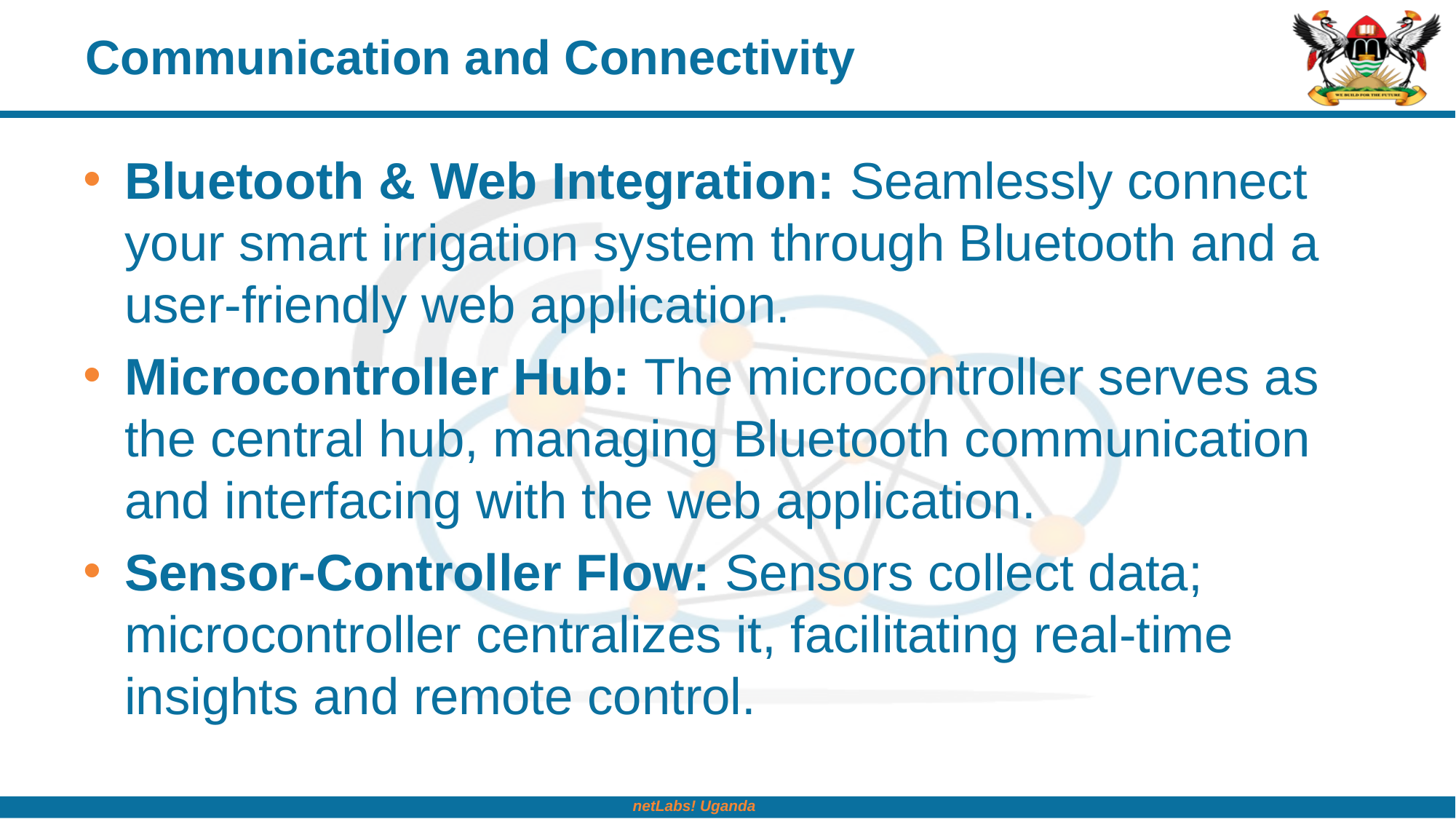

# Communication and Connectivity
Bluetooth & Web Integration: Seamlessly connect your smart irrigation system through Bluetooth and a user-friendly web application.
Microcontroller Hub: The microcontroller serves as the central hub, managing Bluetooth communication and interfacing with the web application.
Sensor-Controller Flow: Sensors collect data; microcontroller centralizes it, facilitating real-time insights and remote control.